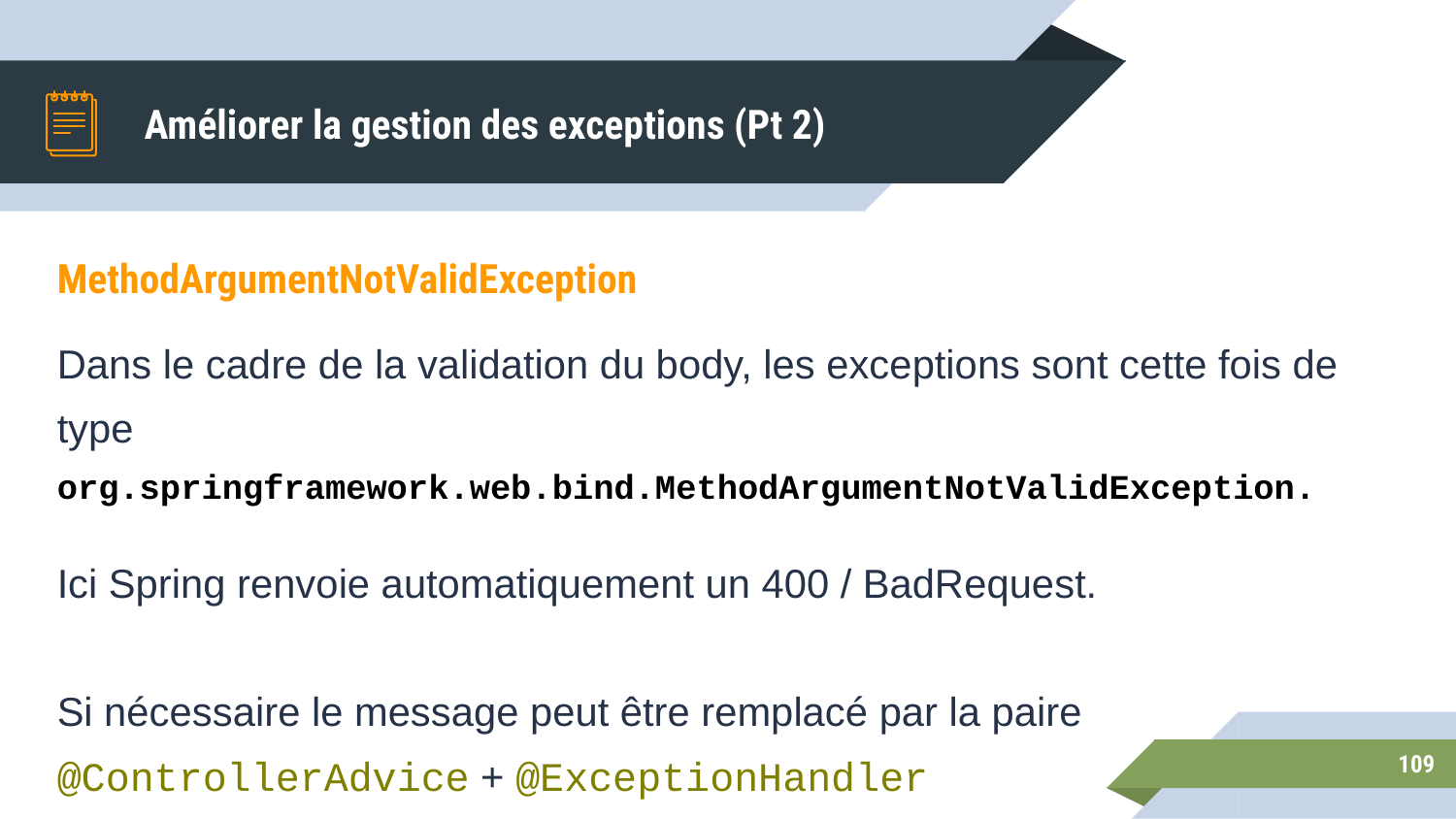

# Améliorer la gestion des exceptions (Pt 2)

MethodArgumentNotValidException
Dans le cadre de la validation du body, les exceptions sont cette fois de type org.springframework.web.bind.MethodArgumentNotValidException.

Ici Spring renvoie automatiquement un 400 / BadRequest.

Si nécessaire le message peut être remplacé par la paire  @ControllerAdvice + @ExceptionHandler

109